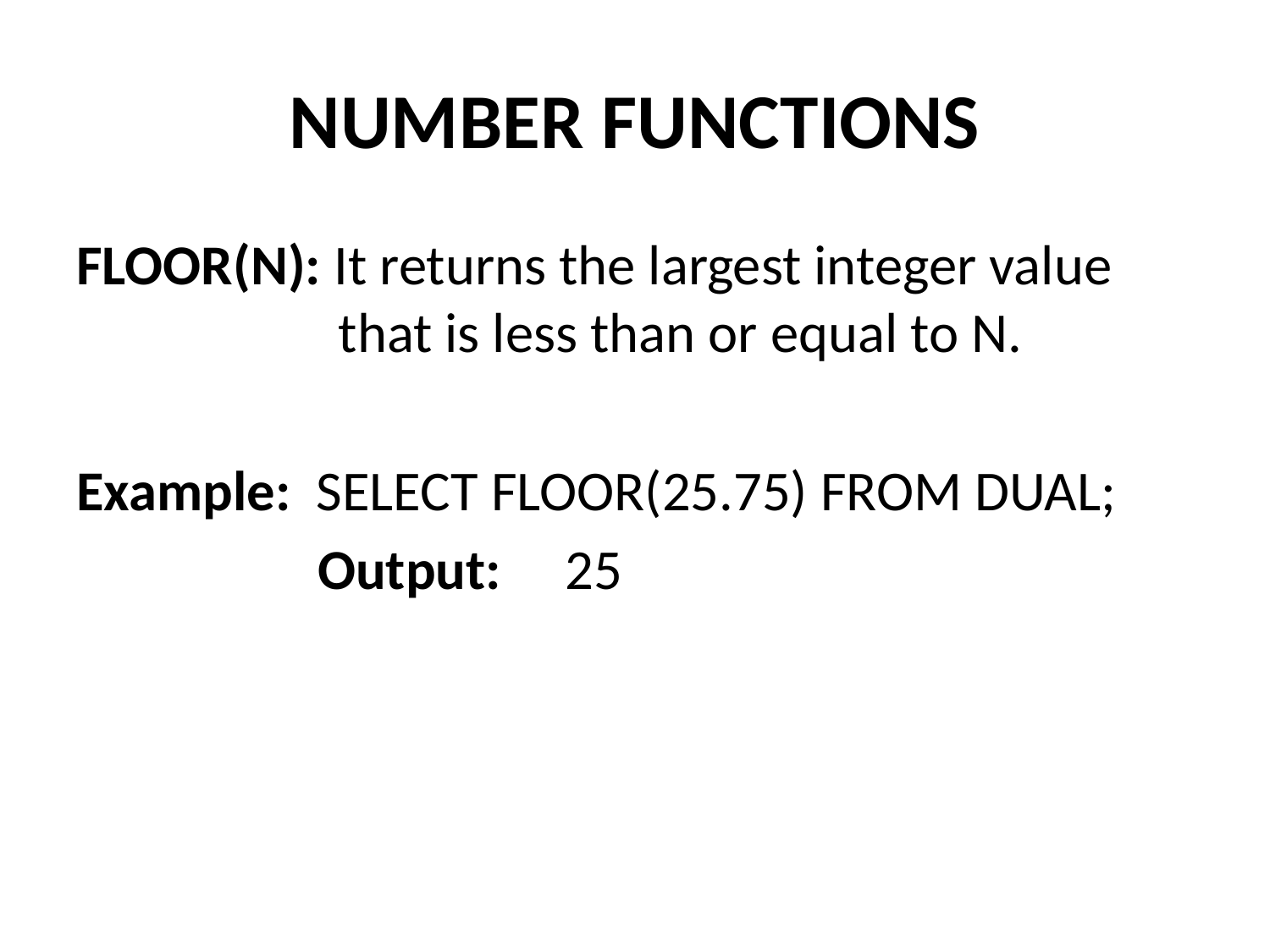

# NUMBER FUNCTIONS
FLOOR(N): It returns the largest integer value that is less than or equal to N.

Example:  SELECT FLOOR(25.75) FROM DUAL;
                   Output:     25